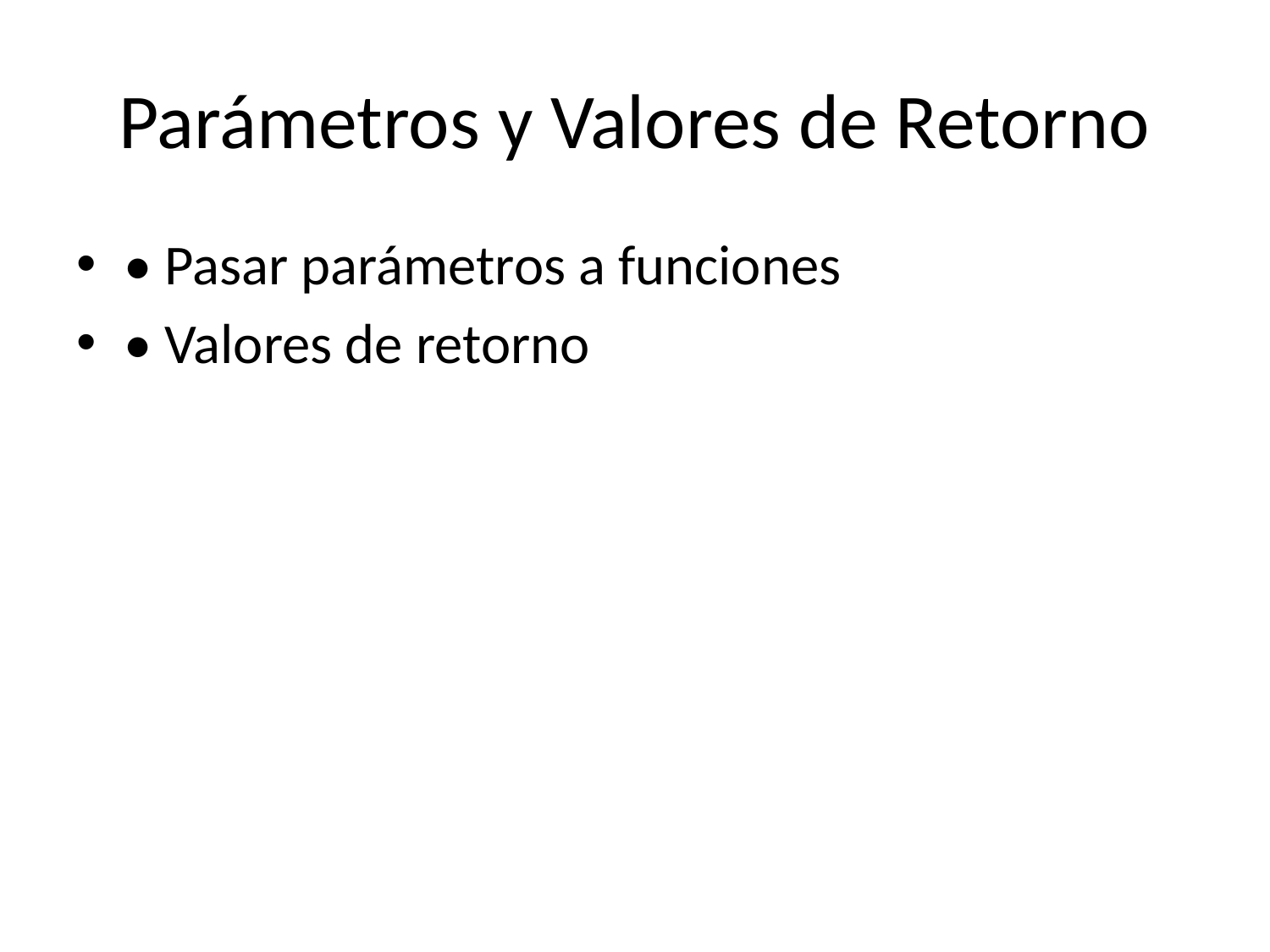

# Parámetros y Valores de Retorno
• Pasar parámetros a funciones
• Valores de retorno